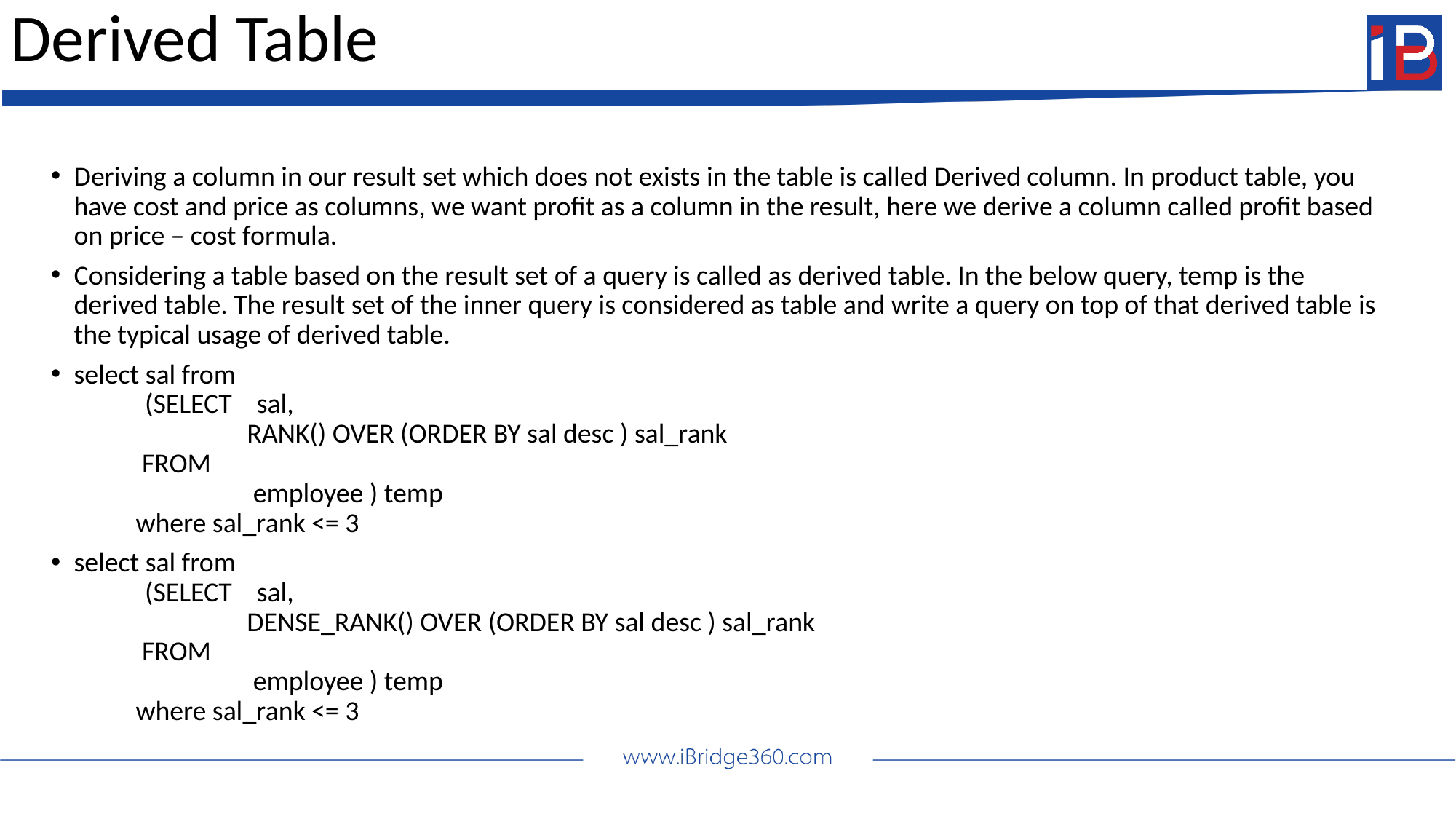

# Derived Table
Deriving a column in our result set which does not exists in the table is called Derived column. In product table, you have cost and price as columns, we want profit as a column in the result, here we derive a column called profit based on price – cost formula.
Considering a table based on the result set of a query is called as derived table. In the below query, temp is the derived table. The result set of the inner query is considered as table and write a query on top of that derived table is the typical usage of derived table.
select sal from
	(SELECT    sal,
                            RANK() OVER (ORDER BY sal desc ) sal_rank
           FROM
                             employee ) temp
          where sal_rank <= 3
select sal from
	(SELECT    sal,
                            DENSE_RANK() OVER (ORDER BY sal desc ) sal_rank
           FROM
                             employee ) temp
          where sal_rank <= 3